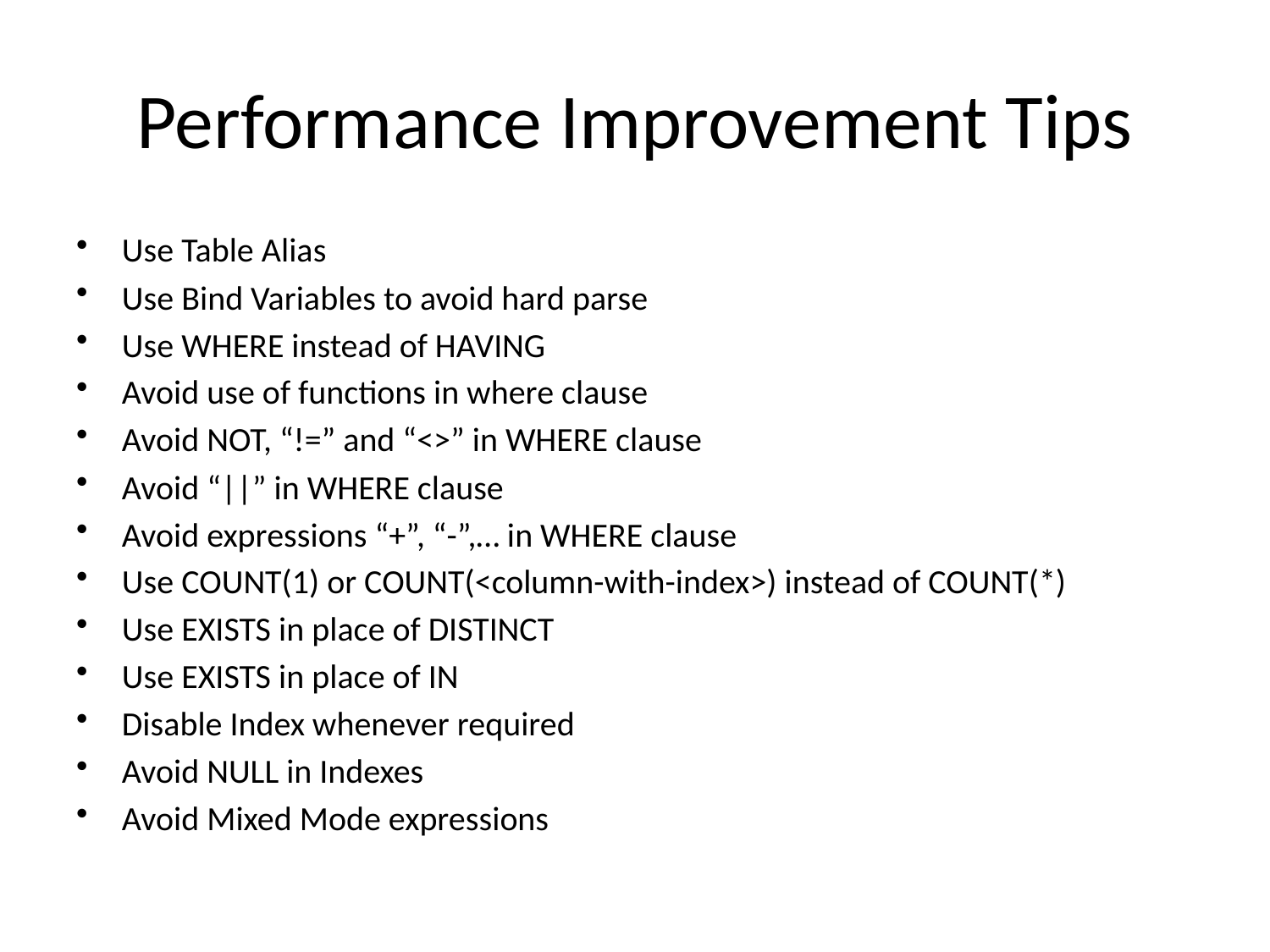

# Performance Improvement Tips
Use Table Alias
Use Bind Variables to avoid hard parse
Use WHERE instead of HAVING
Avoid use of functions in where clause
Avoid NOT, “!=” and “<>” in WHERE clause
Avoid “||” in WHERE clause
Avoid expressions “+”, “-”,… in WHERE clause
Use COUNT(1) or COUNT(<column-with-index>) instead of COUNT(*)
Use EXISTS in place of DISTINCT
Use EXISTS in place of IN
Disable Index whenever required
Avoid NULL in Indexes
Avoid Mixed Mode expressions